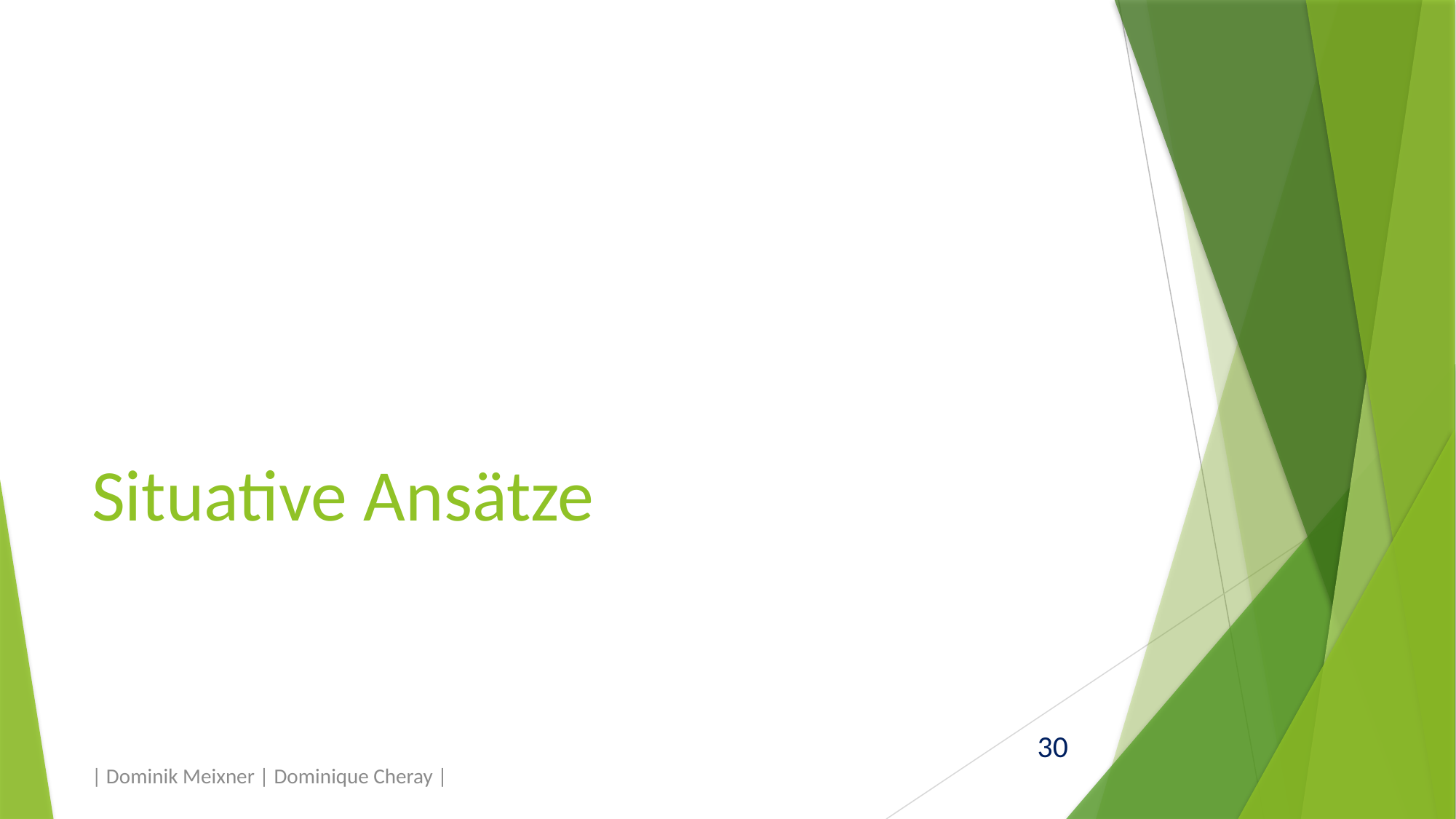

# Situative Ansätze

| Dominik Meixner | Dominique Cheray |